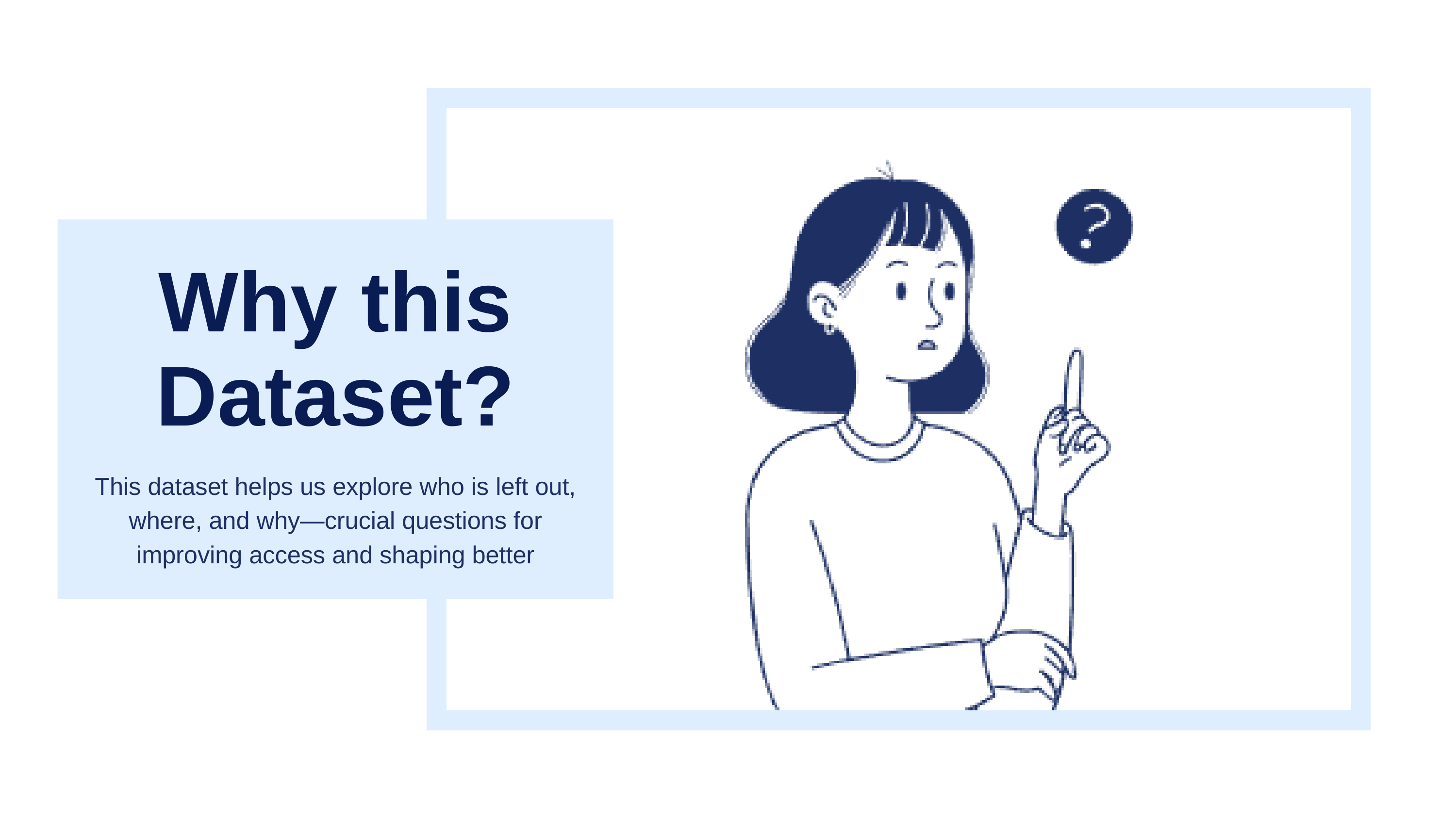

Why this Dataset?
This dataset helps us explore who is left out, where, and why—crucial questions for improving access and shaping better